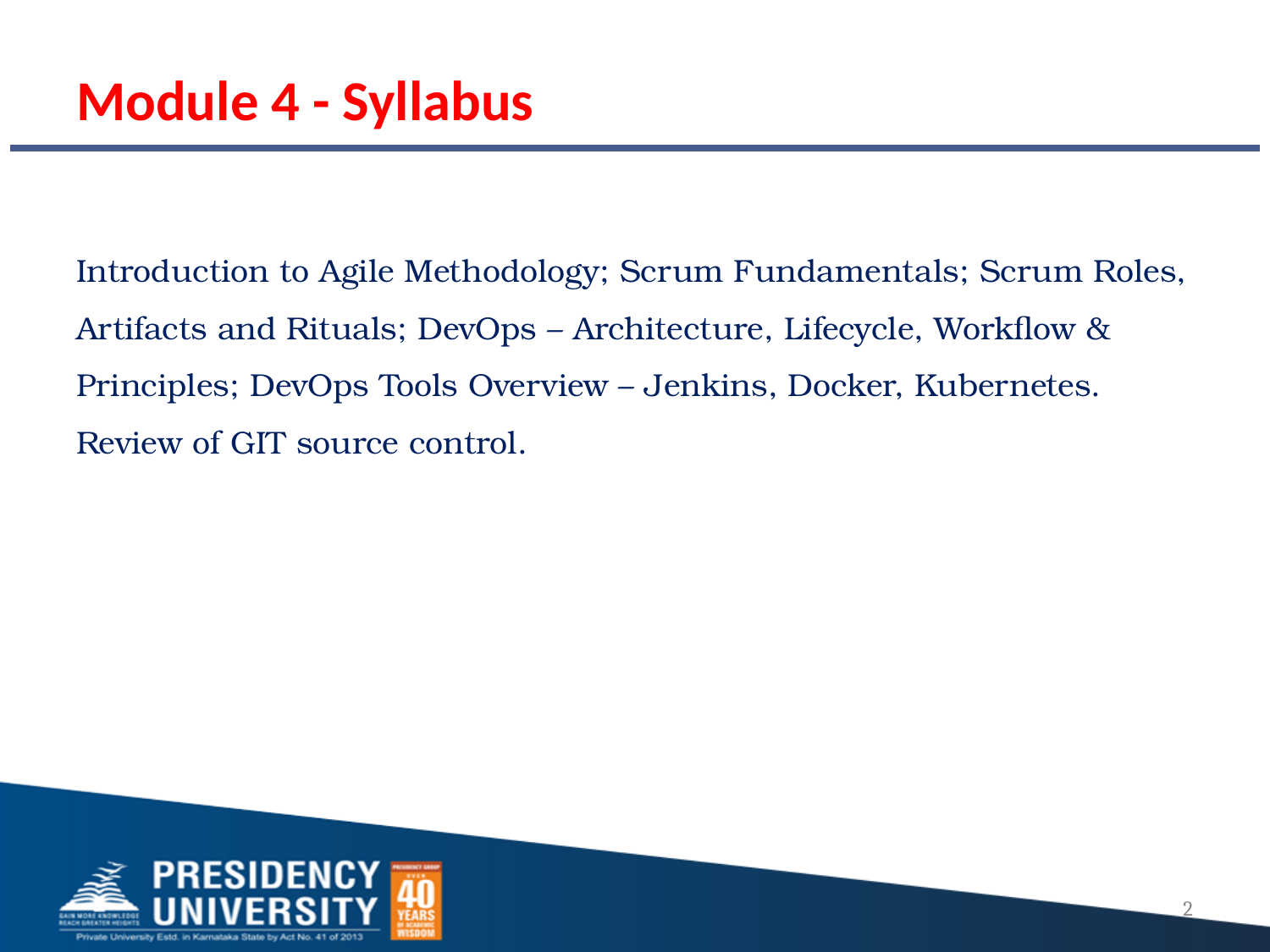

# Module 4 - Syllabus

Introduction to Agile Methodology; Scrum Fundamentals; Scrum Roles, Artifacts and Rituals; DevOps – Architecture, Lifecycle, Workflow & Principles; DevOps Tools Overview – Jenkins, Docker, Kubernetes.
Review of GIT source control.

2